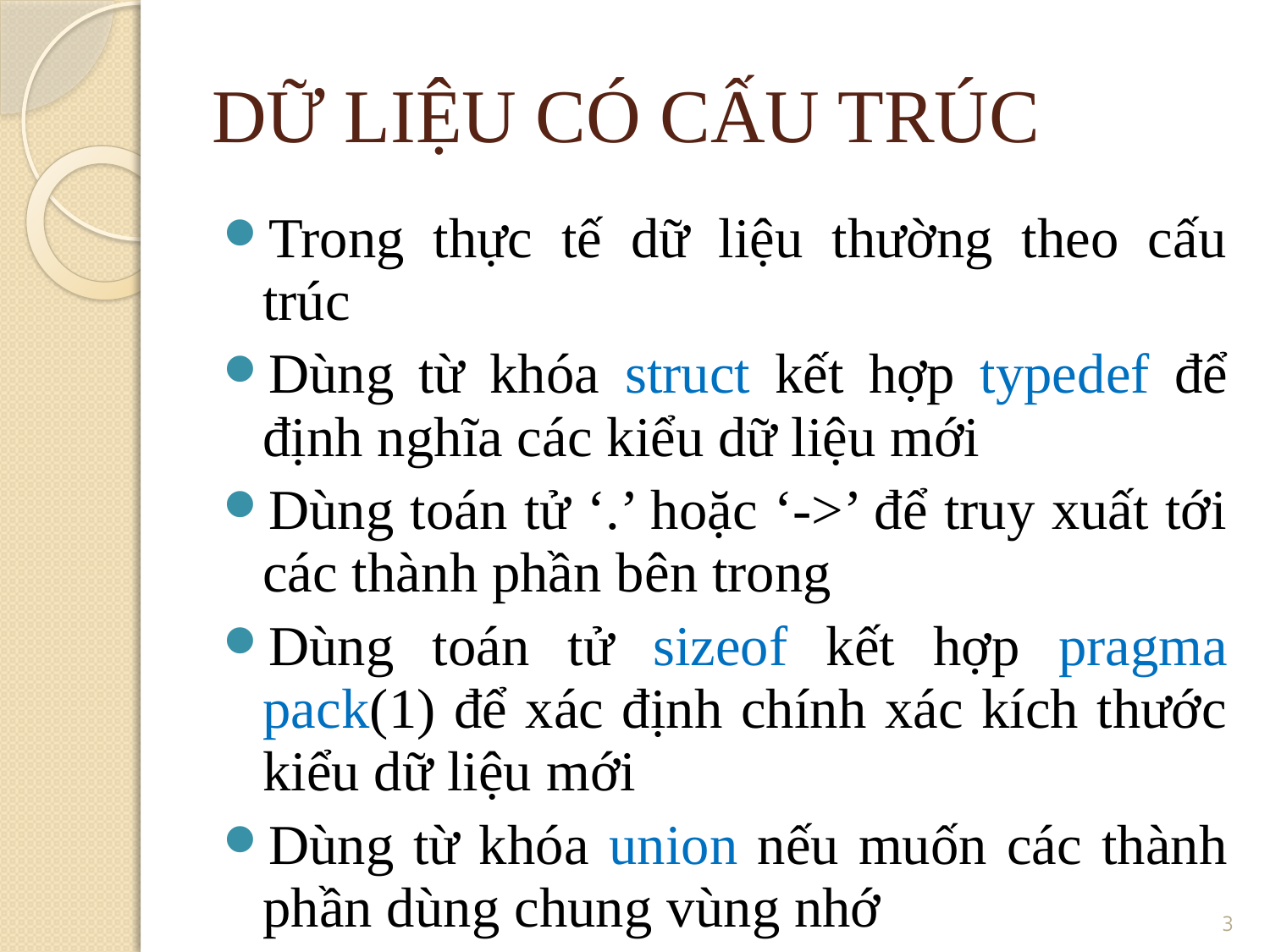

DỮ LIỆU CÓ CẤU TRÚC
Trong thực tế dữ liệu thường theo cấu trúc
Dùng từ khóa struct kết hợp typedef để định nghĩa các kiểu dữ liệu mới
Dùng toán tử ‘.’ hoặc ‘->’ để truy xuất tới các thành phần bên trong
Dùng toán tử sizeof kết hợp pragma pack(1) để xác định chính xác kích thước kiểu dữ liệu mới
Dùng từ khóa union nếu muốn các thành phần dùng chung vùng nhớ
3